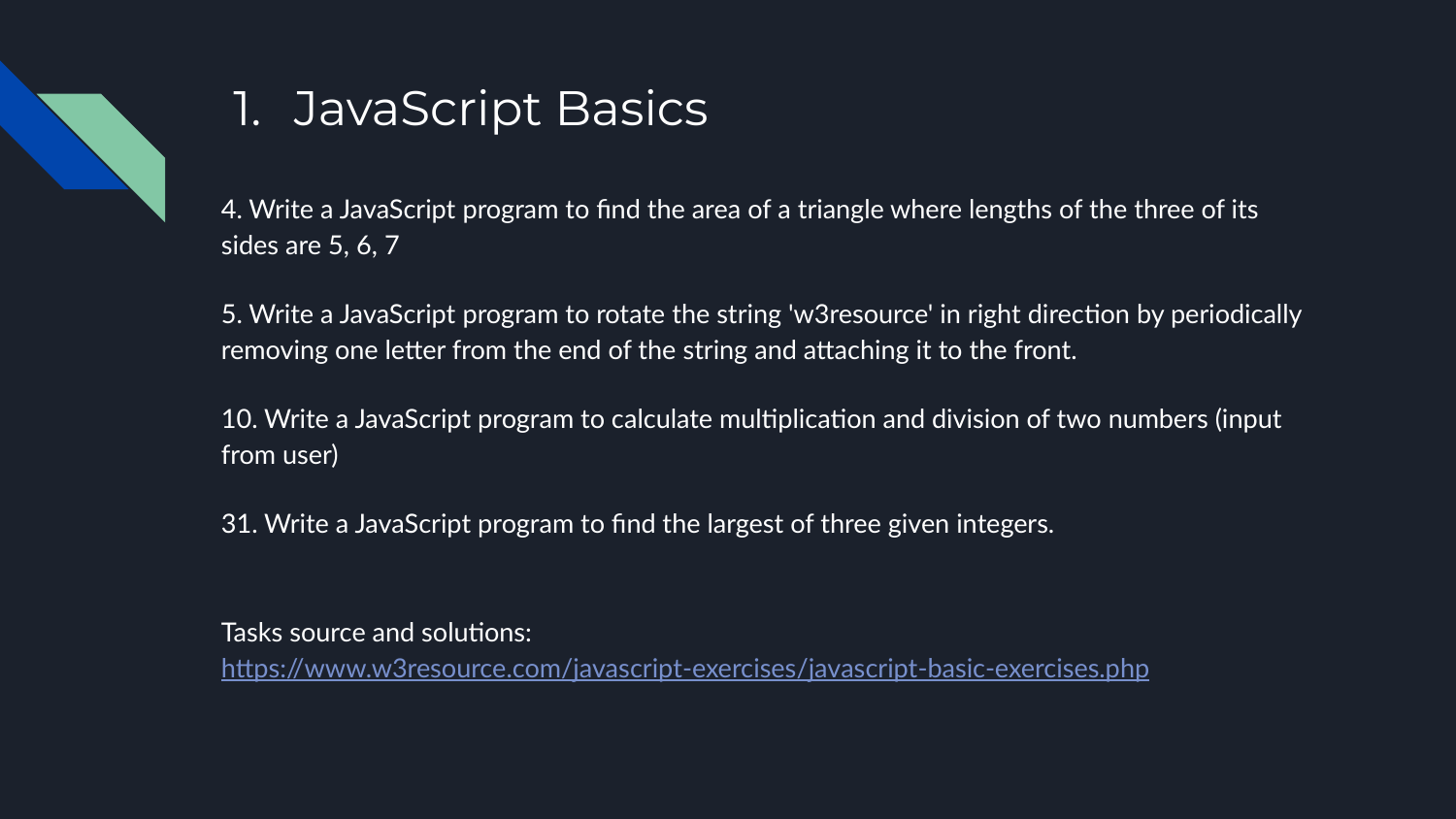

# JavaScript Basics
4. Write a JavaScript program to find the area of a triangle where lengths of the three of its sides are 5, 6, 7
5. Write a JavaScript program to rotate the string 'w3resource' in right direction by periodically removing one letter from the end of the string and attaching it to the front.
10. Write a JavaScript program to calculate multiplication and division of two numbers (input from user)
31. Write a JavaScript program to find the largest of three given integers.
Tasks source and solutions:
https://www.w3resource.com/javascript-exercises/javascript-basic-exercises.php